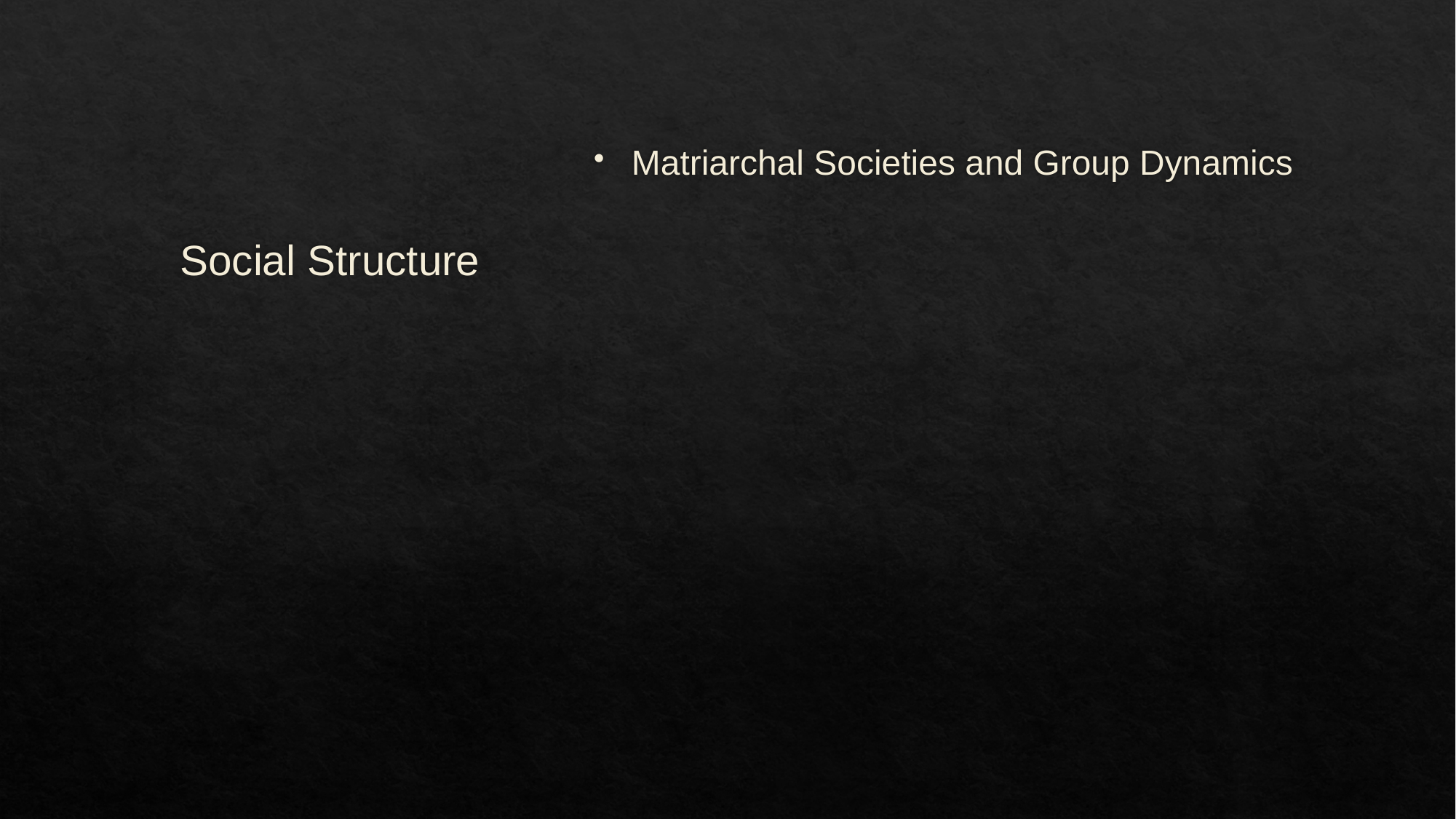

# Social Structure

Matriarchal Societies and Group Dynamics